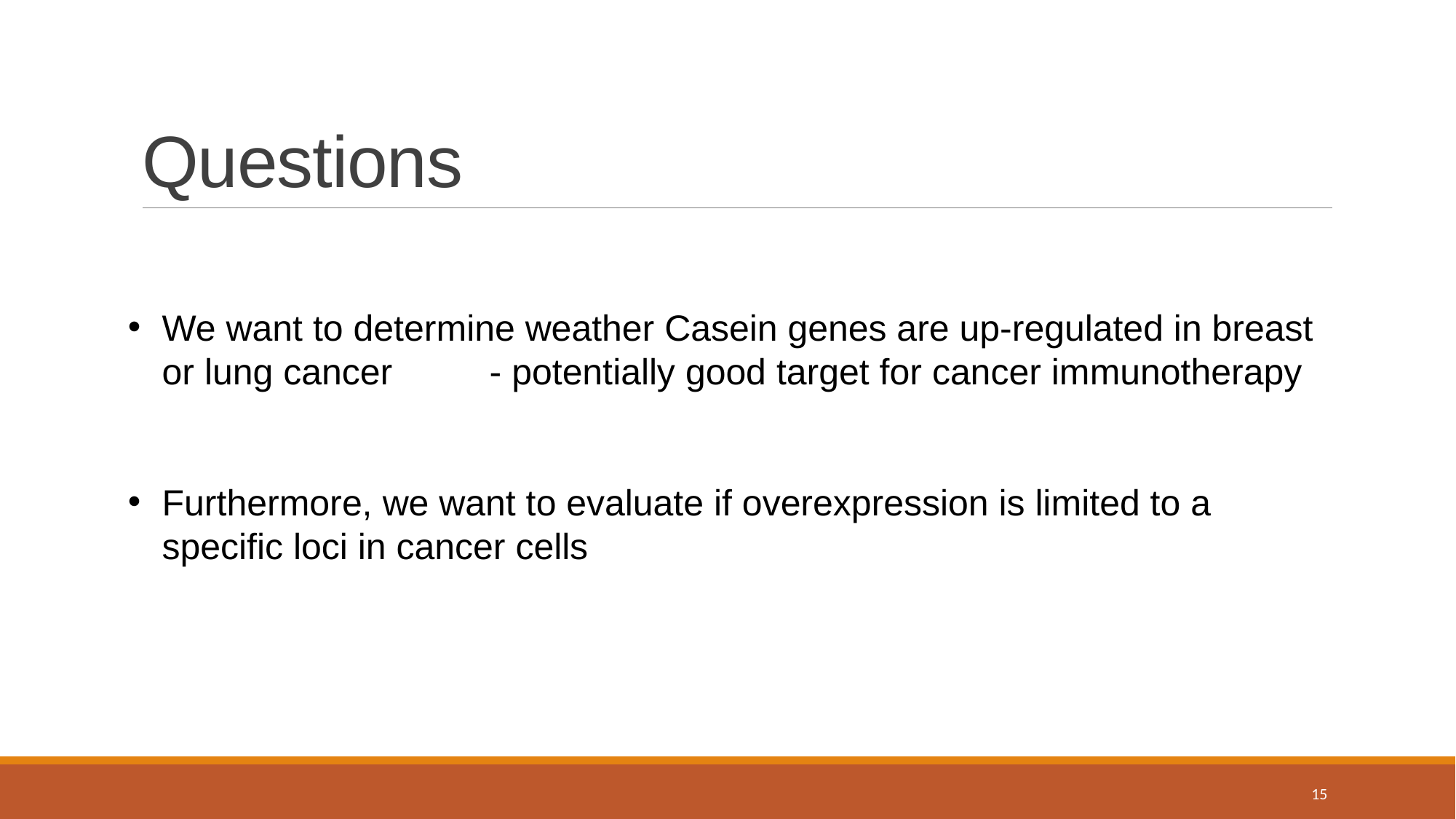

# Questions
We want to determine weather Casein genes are up-regulated in breast or lung cancer	- potentially good target for cancer immunotherapy

Furthermore, we want to evaluate if overexpression is limited to a specific loci in cancer cells

15